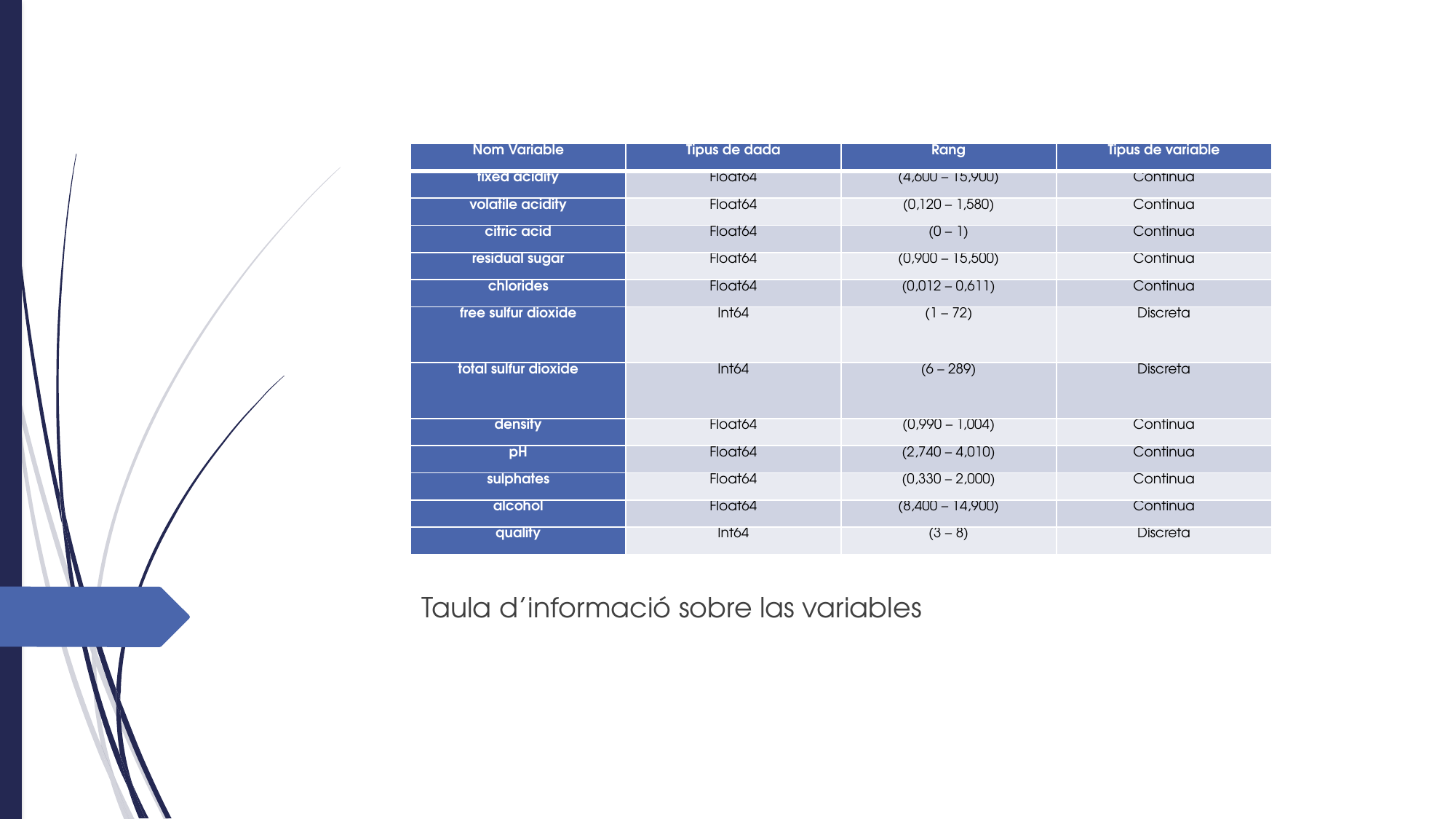

| Nom Variable | Tipus de dada | Rang | Tipus de variable |
| --- | --- | --- | --- |
| fixed acidity | Float64 | (4,600 – 15,900) | Continua |
| volatile acidity | Float64 | (0,120 – 1,580) | Continua |
| citric acid | Float64 | (0 – 1) | Continua |
| residual sugar | Float64 | (0,900 – 15,500) | Continua |
| chlorides | Float64 | (0,012 – 0,611) | Continua |
| free sulfur dioxide | Int64 | (1 – 72) | Discreta |
| total sulfur dioxide | Int64 | (6 – 289) | Discreta |
| density | Float64 | (0,990 – 1,004) | Continua |
| pH | Float64 | (2,740 – 4,010) | Continua |
| sulphates | Float64 | (0,330 – 2,000) | Continua |
| alcohol | Float64 | (8,400 – 14,900) | Continua |
| quality | Int64 | (3 – 8) | Discreta |
# Taula d’informació sobre las variables